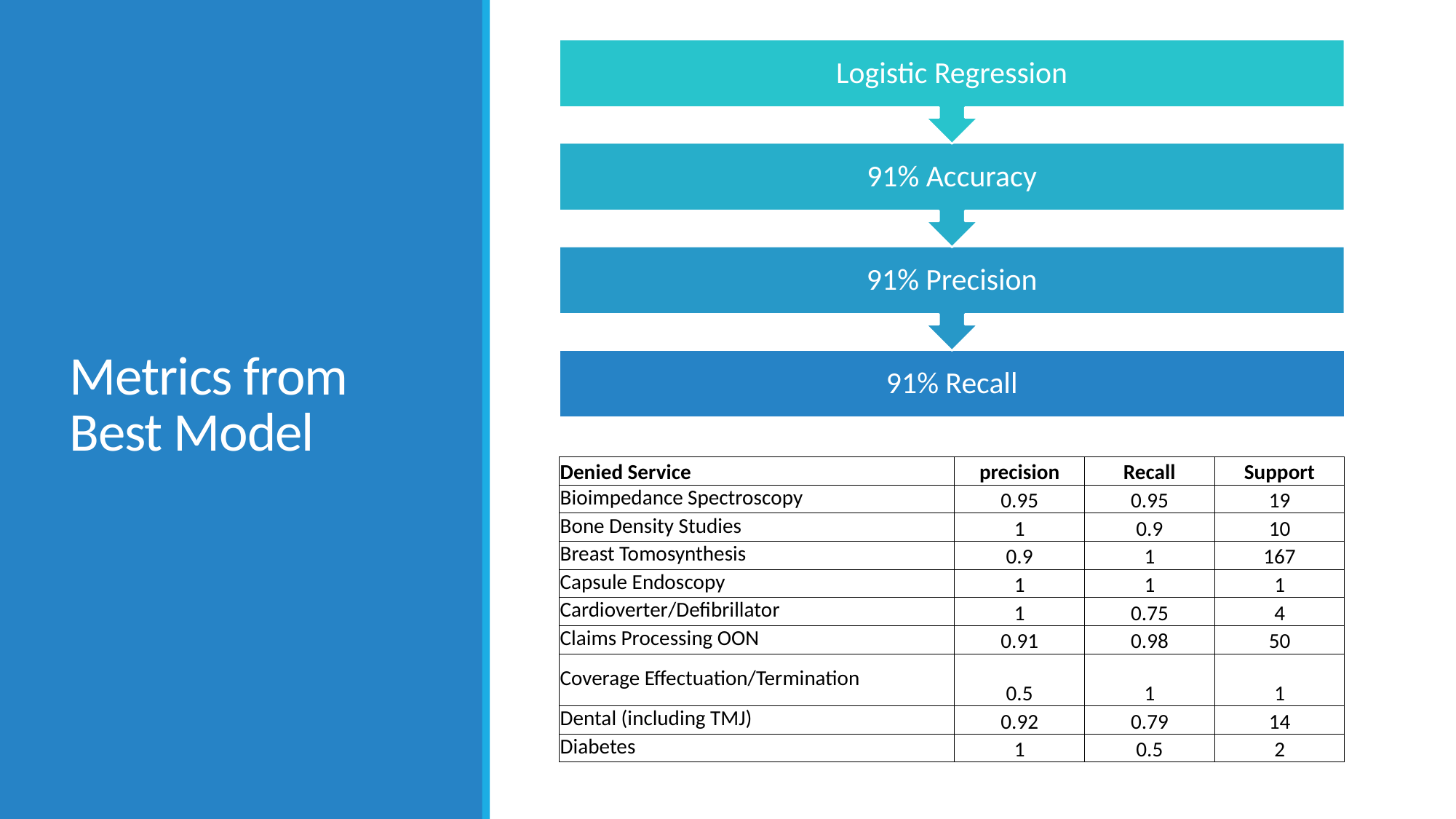

91% Recall
91% Precision
91% Accuracy
Logistic Regression
# Metrics from Best Model
| Denied Service | precision | Recall | Support |
| --- | --- | --- | --- |
| Bioimpedance Spectroscopy | 0.95 | 0.95 | 19 |
| Bone Density Studies | 1 | 0.9 | 10 |
| Breast Tomosynthesis | 0.9 | 1 | 167 |
| Capsule Endoscopy | 1 | 1 | 1 |
| Cardioverter/Defibrillator | 1 | 0.75 | 4 |
| Claims Processing OON | 0.91 | 0.98 | 50 |
| Coverage Effectuation/Termination | 0.5 | 1 | 1 |
| Dental (including TMJ) | 0.92 | 0.79 | 14 |
| Diabetes | 1 | 0.5 | 2 |